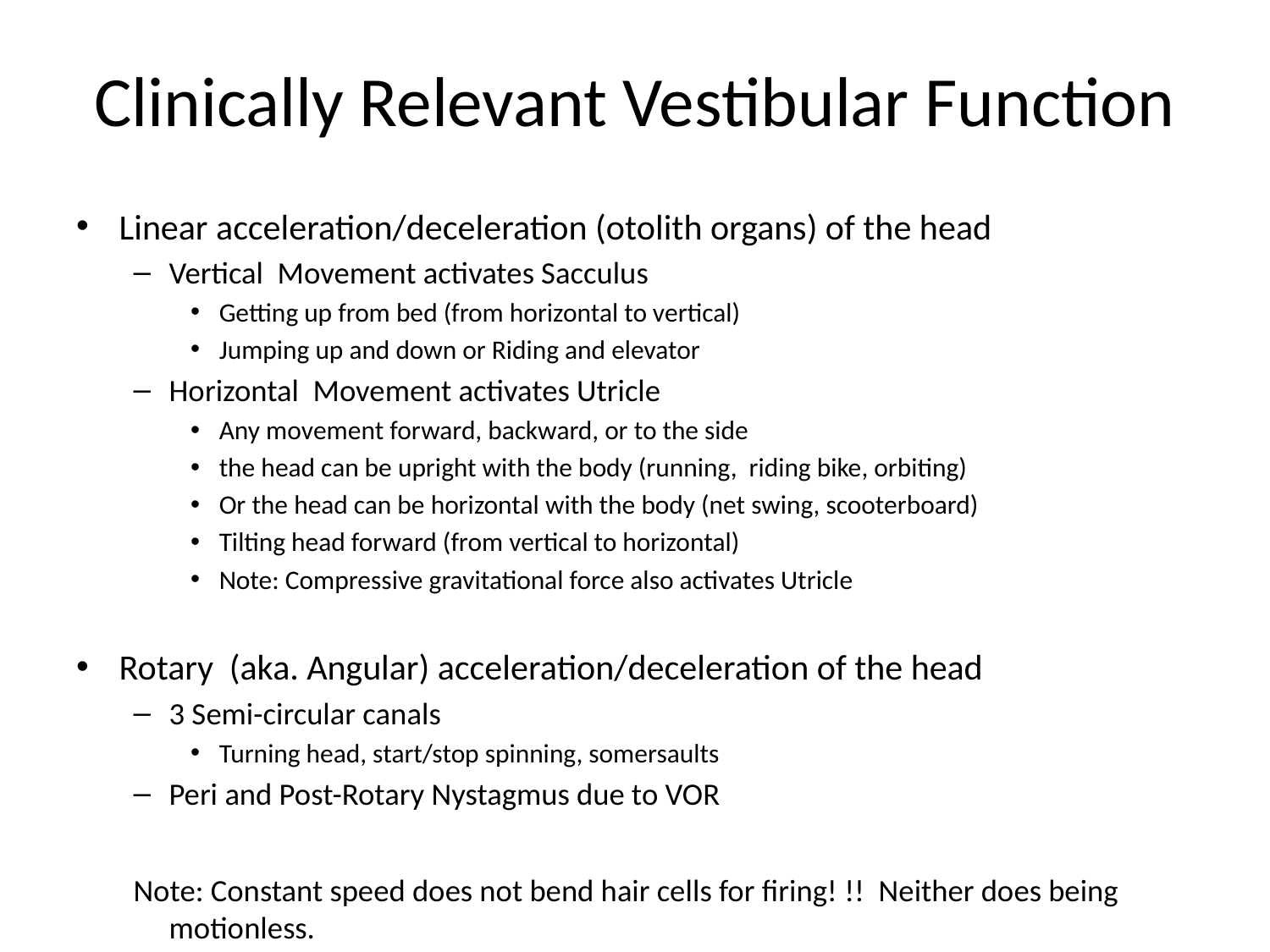

# Clinically Relevant Vestibular Function

Linear acceleration/deceleration (otolith organs) of the head
Vertical  Movement activates Sacculus
Getting up from bed (from horizontal to vertical)
Jumping up and down or Riding and elevator
Horizontal  Movement activates Utricle
Any movement forward, backward, or to the side
the head can be upright with the body (running,  riding bike, orbiting)
Or the head can be horizontal with the body (net swing, scooterboard)
Tilting head forward (from vertical to horizontal)
Note: Compressive gravitational force also activates Utricle

Rotary  (aka. Angular) acceleration/deceleration of the head
3 Semi-circular canals
Turning head, start/stop spinning, somersaults
Peri and Post-Rotary Nystagmus due to VOR

Note: Constant speed does not bend hair cells for firing! !!  Neither does being motionless.